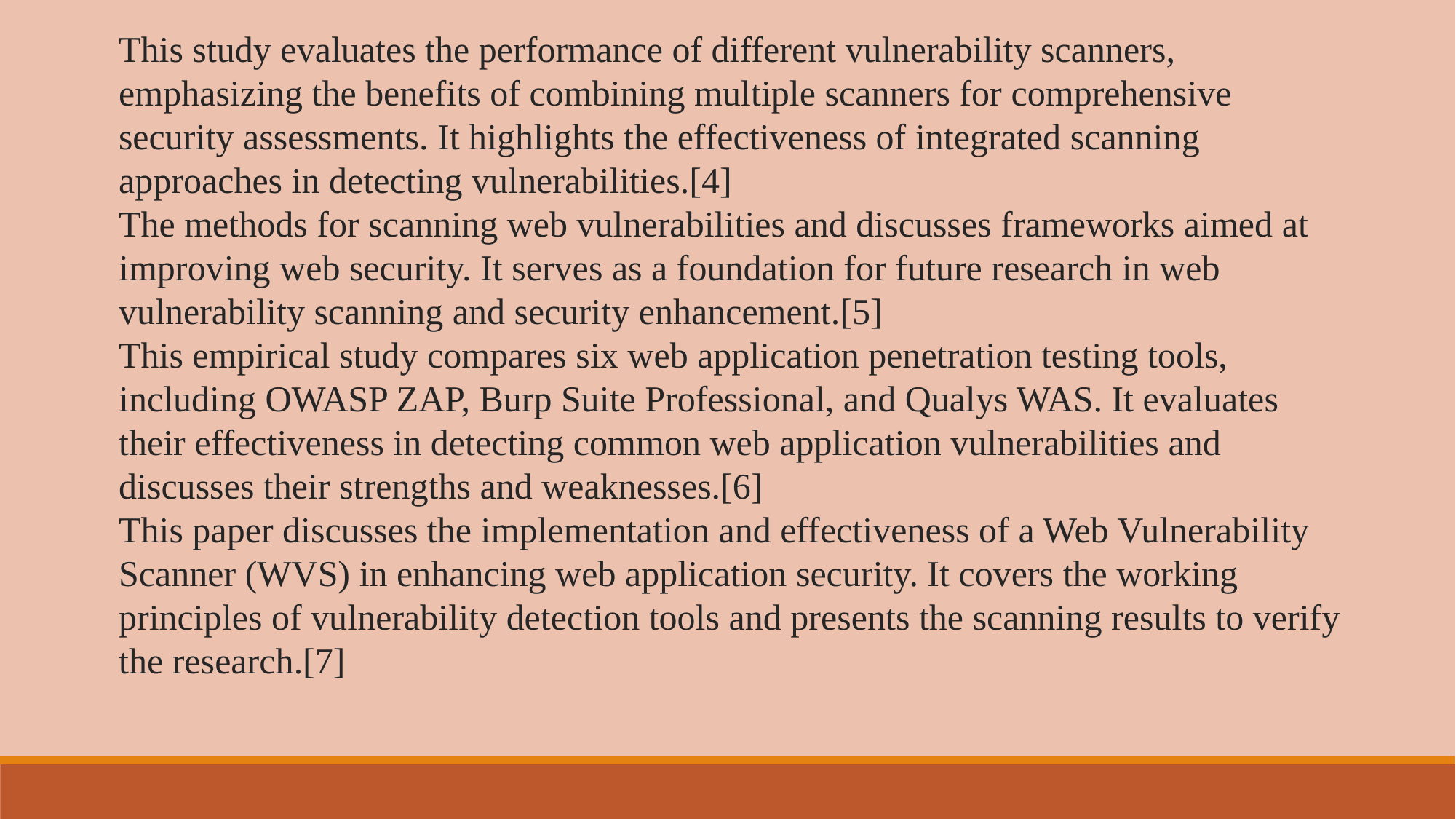

This study evaluates the performance of different vulnerability scanners, emphasizing the benefits of combining multiple scanners for comprehensive security assessments. It highlights the effectiveness of integrated scanning approaches in detecting vulnerabilities.[4]
The methods for scanning web vulnerabilities and discusses frameworks aimed at improving web security. It serves as a foundation for future research in web vulnerability scanning and security enhancement.[5]
This empirical study compares six web application penetration testing tools, including OWASP ZAP, Burp Suite Professional, and Qualys WAS. It evaluates their effectiveness in detecting common web application vulnerabilities and discusses their strengths and weaknesses.[6]
This paper discusses the implementation and effectiveness of a Web Vulnerability Scanner (WVS) in enhancing web application security. It covers the working principles of vulnerability detection tools and presents the scanning results to verify the research.[7]